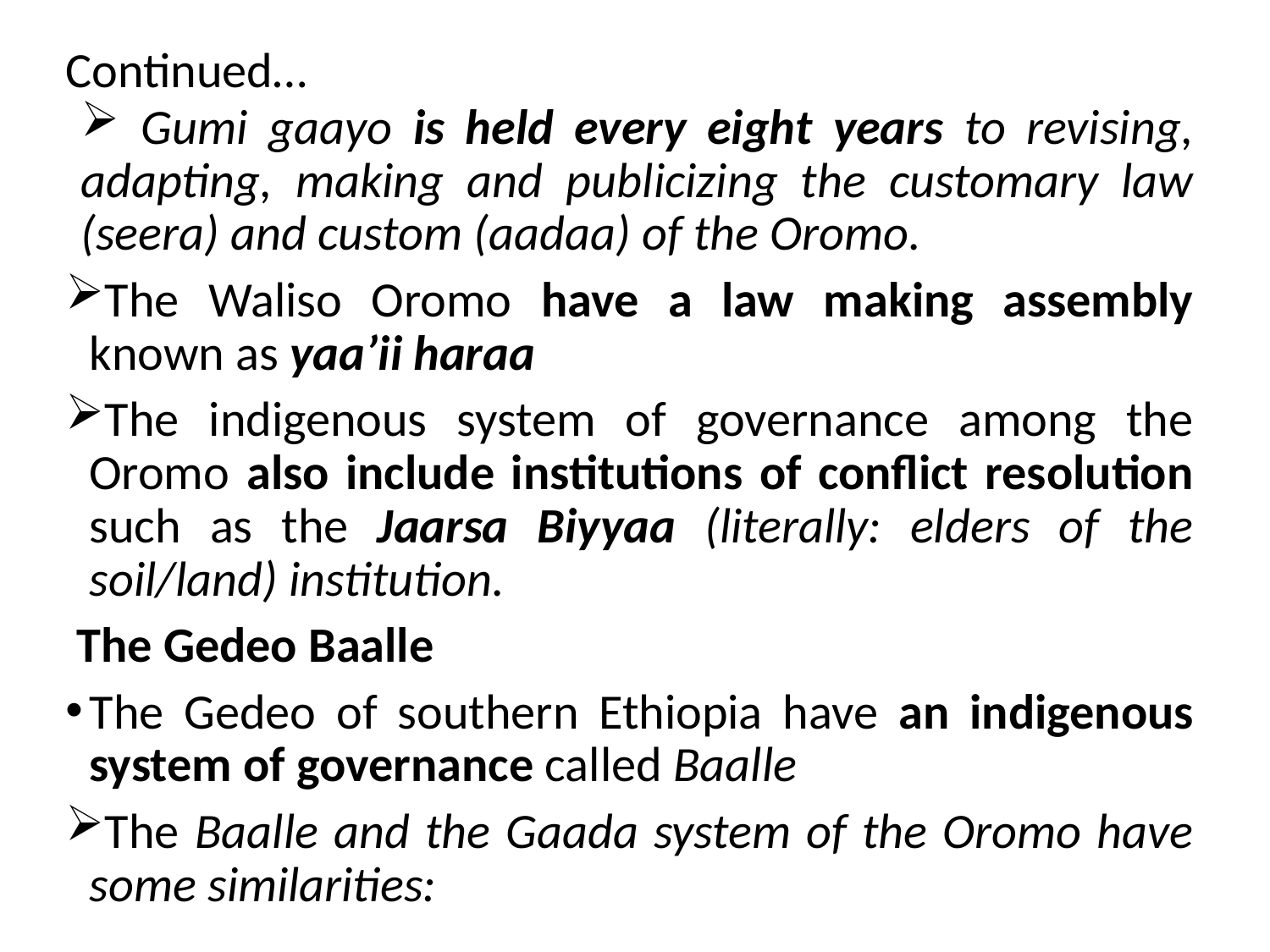

# Continued…
 Gumi gaayo is held every eight years to revising, adapting, making and publicizing the customary law (seera) and custom (aadaa) of the Oromo.
The Waliso Oromo have a law making assembly known as yaa’ii haraa
The indigenous system of governance among the Oromo also include institutions of conflict resolution such as the Jaarsa Biyyaa (literally: elders of the soil/land) institution.
 The Gedeo Baalle
The Gedeo of southern Ethiopia have an indigenous system of governance called Baalle
The Baalle and the Gaada system of the Oromo have some similarities: